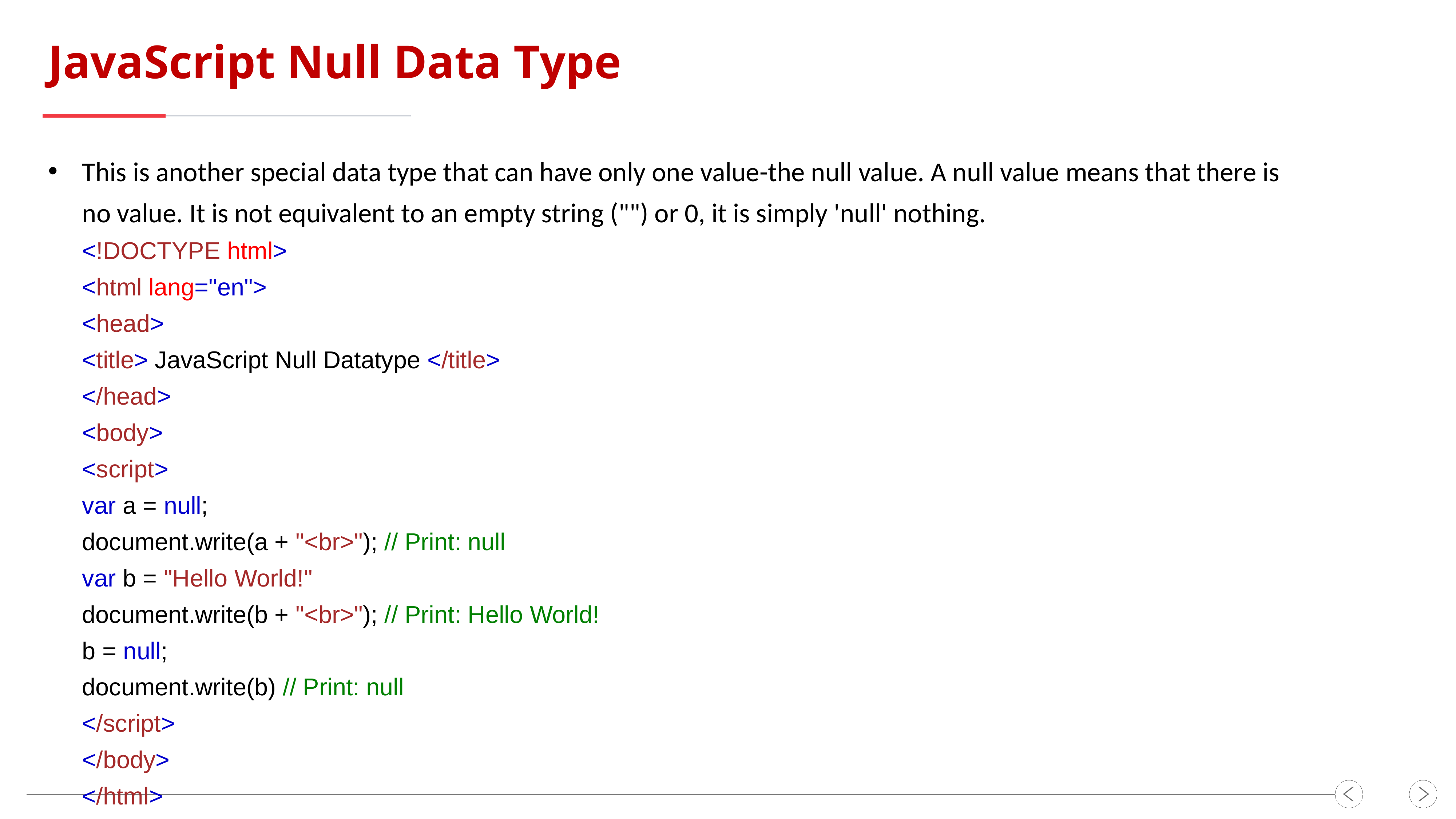

JavaScript Null Data Type
This is another special data type that can have only one value-the null value. A null value means that there is no value. It is not equivalent to an empty string ("") or 0, it is simply 'null' nothing.
<!DOCTYPE html>
<html lang="en">
<head>
<title> JavaScript Null Datatype </title>
</head>
<body>
<script>
var a = null;
document.write(a + "<br>"); // Print: null
var b = "Hello World!"
document.write(b + "<br>"); // Print: Hello World!
b = null;
document.write(b) // Print: null
</script>
</body>
</html>